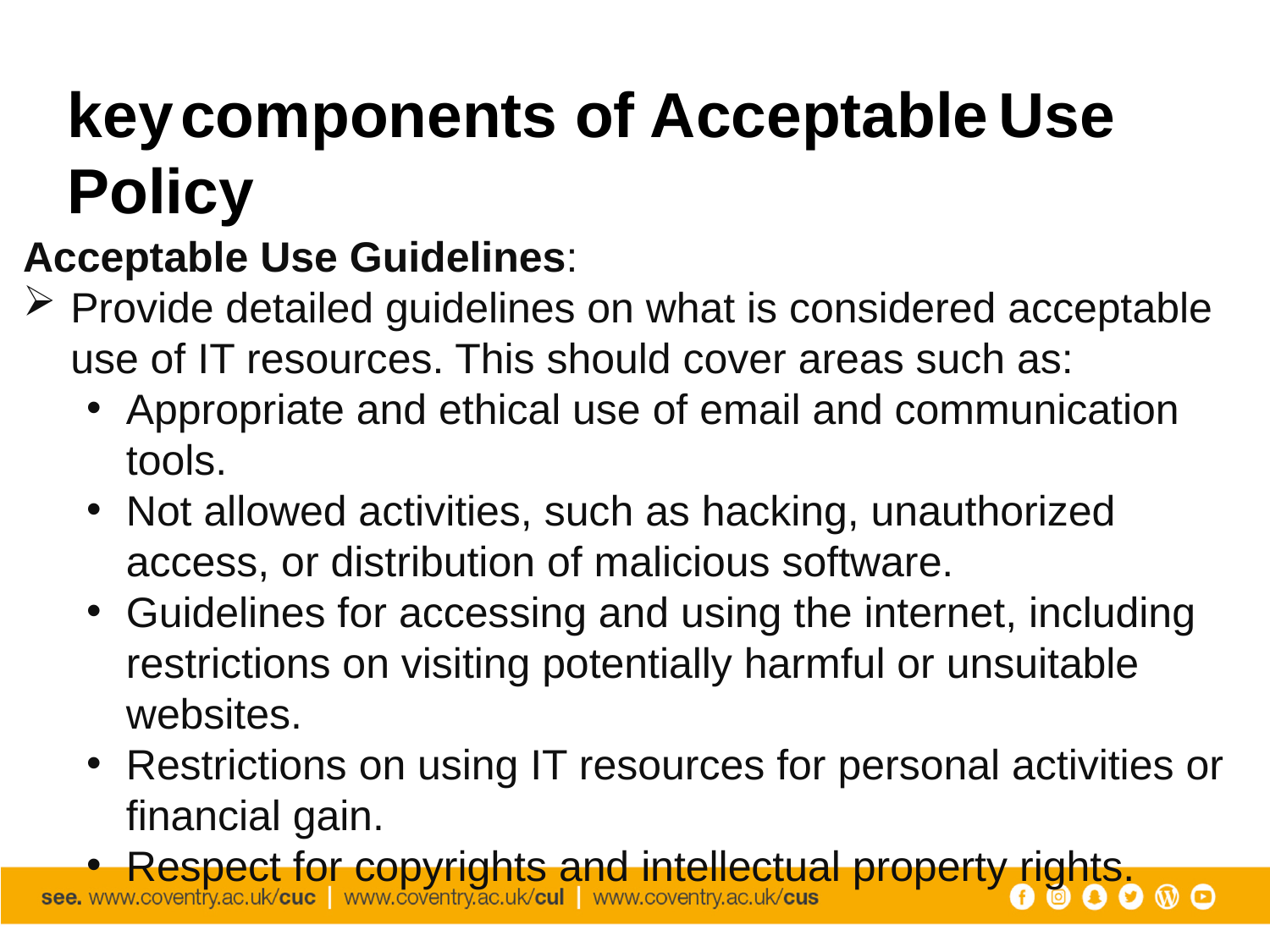

# key components of Acceptable Use Policy

Acceptable Use Guidelines:
Provide detailed guidelines on what is considered acceptable use of IT resources. This should cover areas such as:
Appropriate and ethical use of email and communication tools.
Not allowed activities, such as hacking, unauthorized access, or distribution of malicious software.
Guidelines for accessing and using the internet, including restrictions on visiting potentially harmful or unsuitable websites.
Restrictions on using IT resources for personal activities or financial gain.
Respect for copyrights and intellectual property rights.